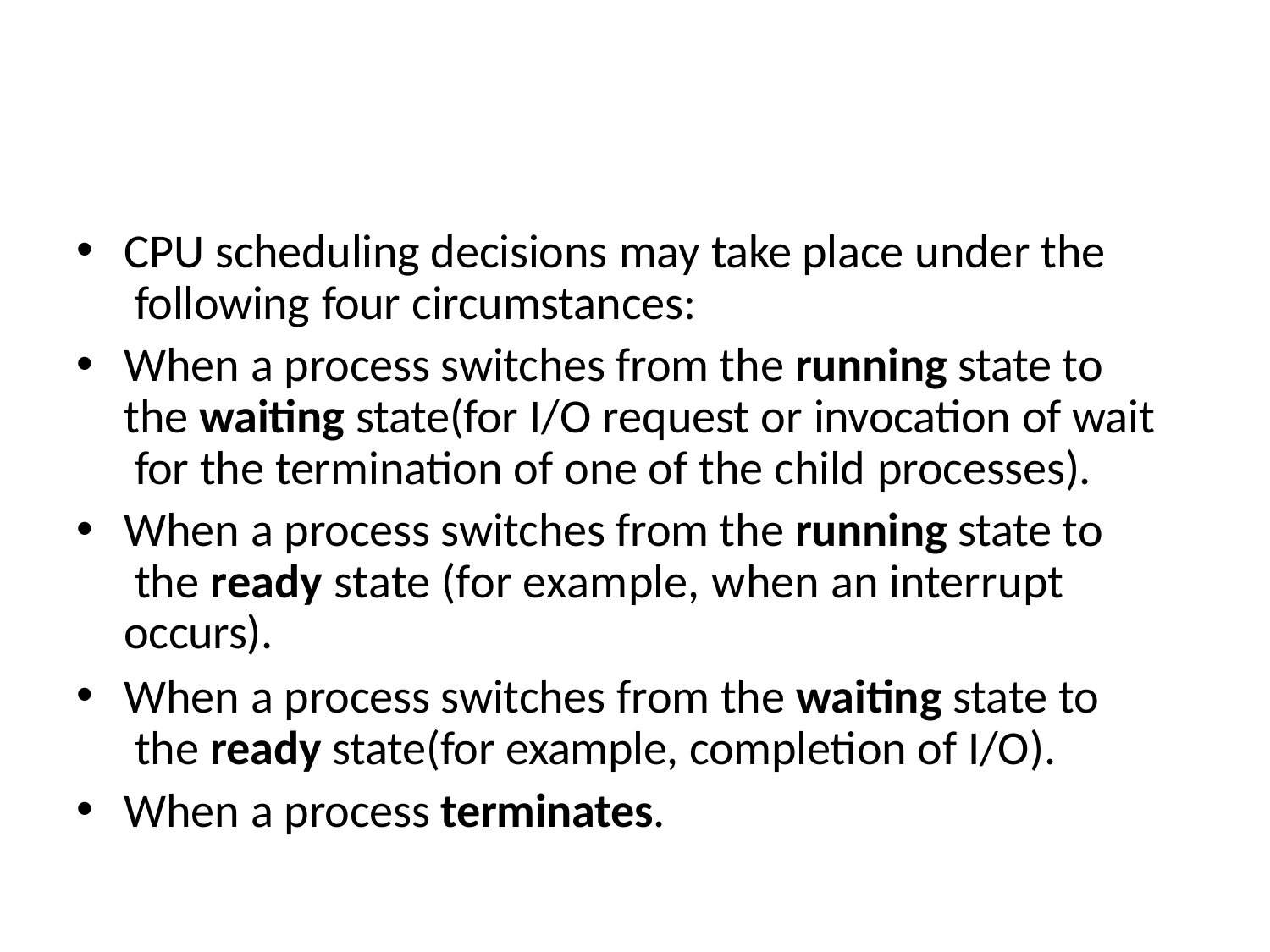

CPU scheduling decisions may take place under the  following four circumstances:
When a process switches from the running state to  the waiting state(for I/O request or invocation of wait  for the termination of one of the child processes).
When a process switches from the running state to  the ready state (for example, when an interrupt  occurs).
When a process switches from the waiting state to  the ready state(for example, completion of I/O).
When a process terminates.